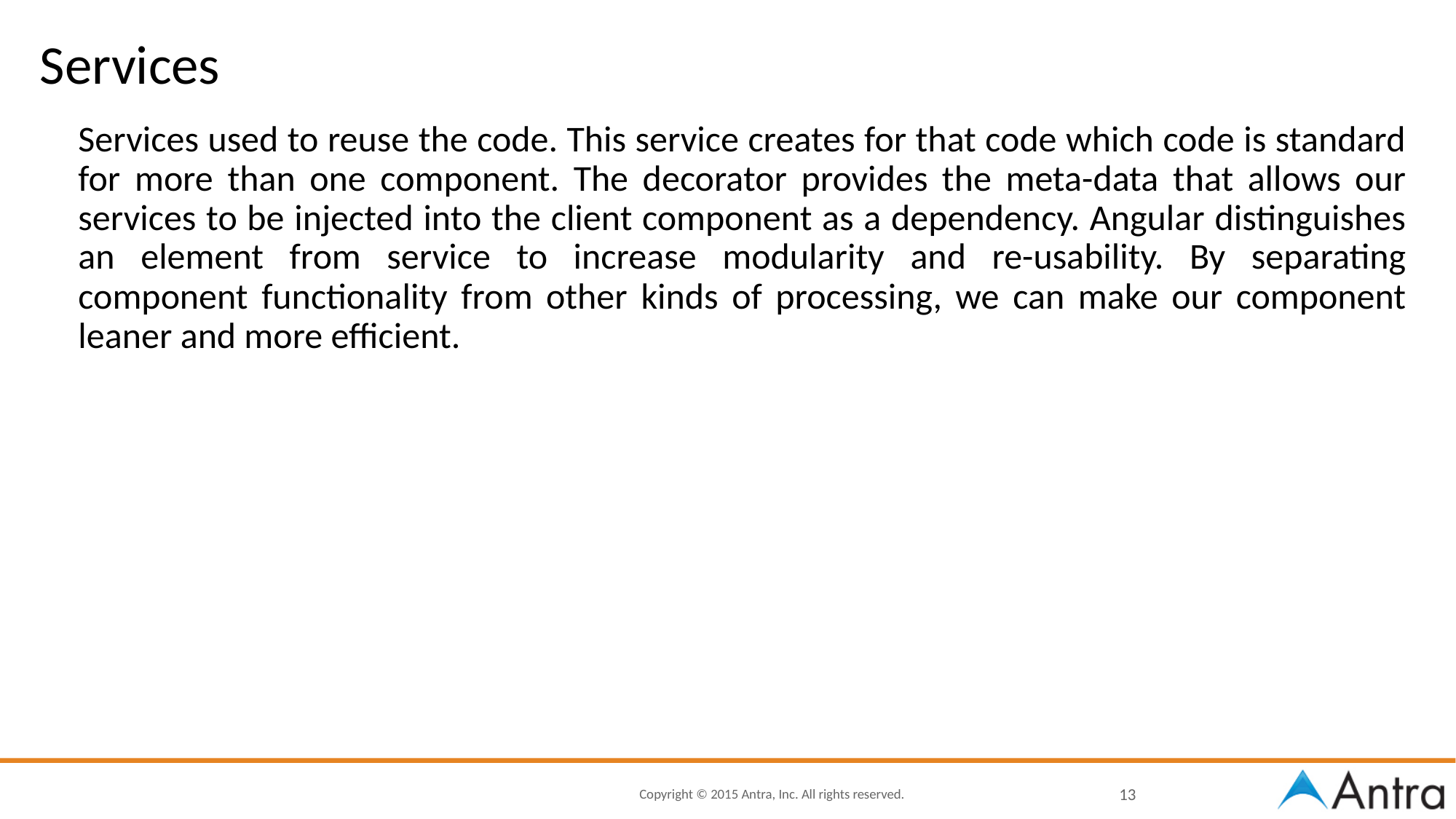

# Services
Services used to reuse the code. This service creates for that code which code is standard for more than one component. The decorator provides the meta-data that allows our services to be injected into the client component as a dependency. Angular distinguishes an element from service to increase modularity and re-usability. By separating component functionality from other kinds of processing, we can make our component leaner and more efficient.
13